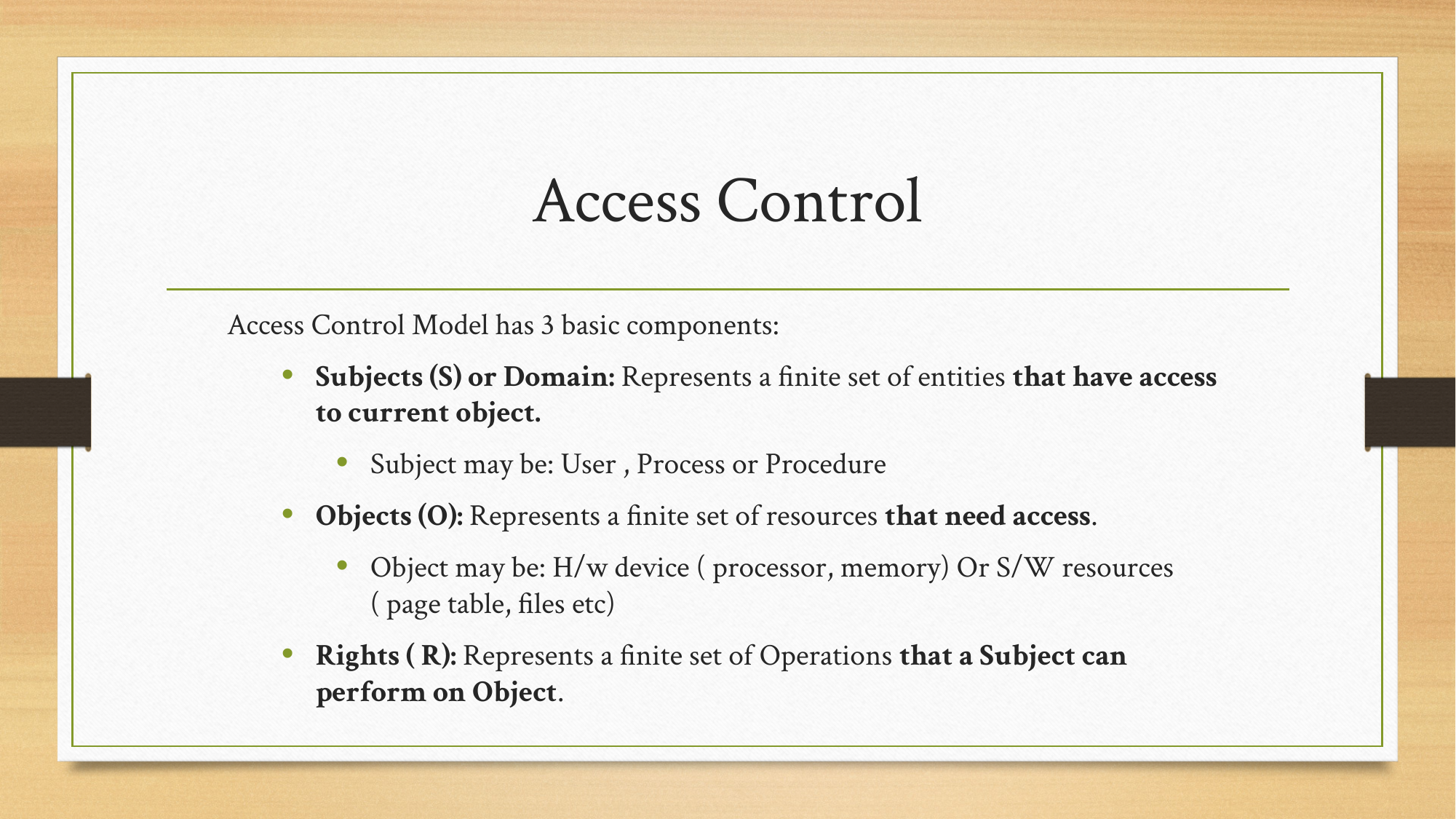

# Access Control

Access Control Model has 3 basic components:
Subjects (S) or Domain: Represents a finite set of entities that have access to current object.
Subject may be: User , Process or Procedure
Objects (O): Represents a finite set of resources that need access.
Object may be: H/w device ( processor, memory) Or S/W resources ( page table, files etc)
Rights ( R): Represents a finite set of Operations that a Subject can perform on Object.